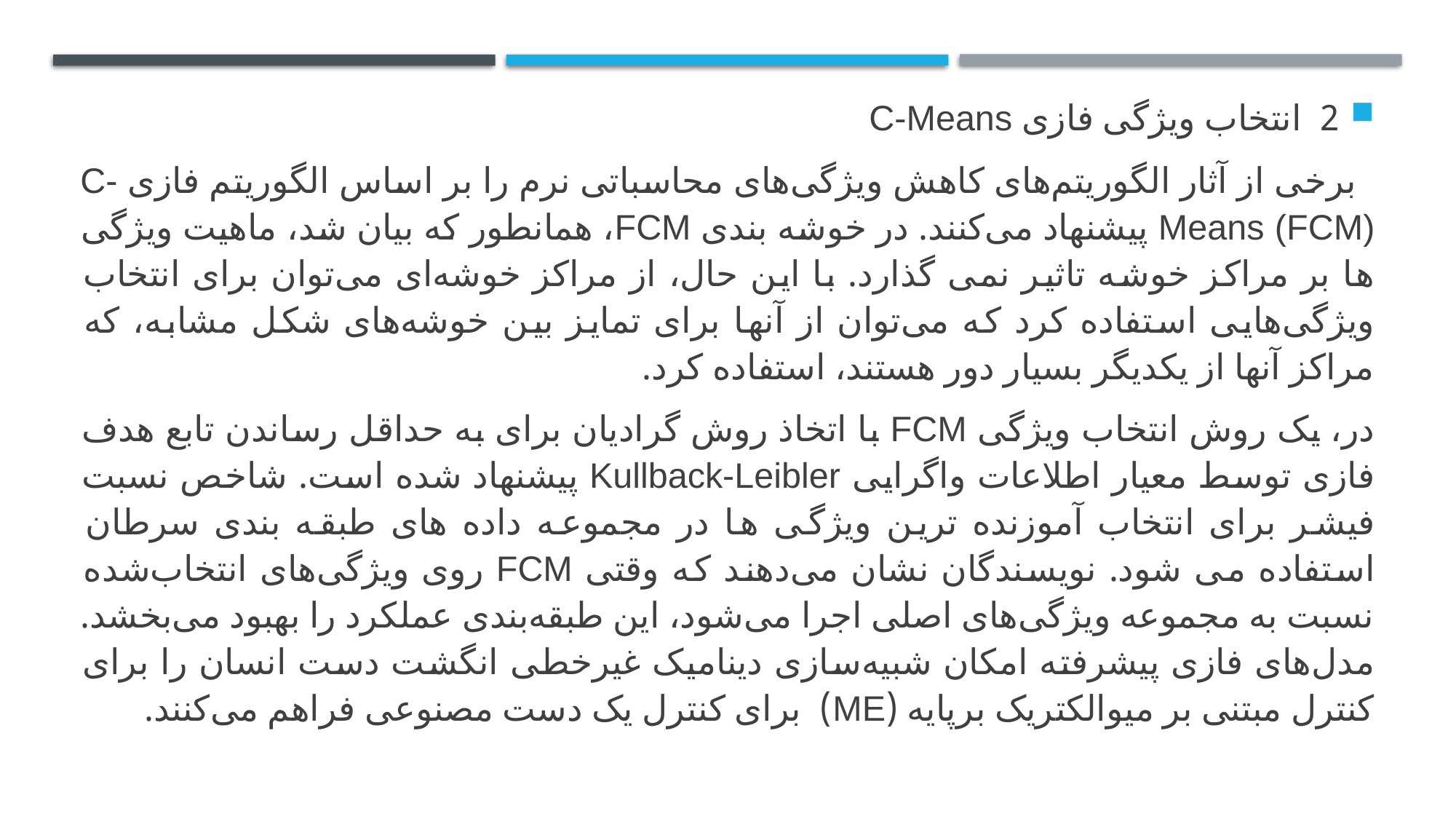

2  انتخاب ویژگی فازی C-Means
  برخی از آثار الگوریتم‌های کاهش ویژگی‌های محاسباتی نرم را بر اساس الگوریتم فازی C-Means (FCM) پیشنهاد می‌کنند. در خوشه بندی FCM، همانطور که بیان شد، ماهیت ویژگی ها بر مراکز خوشه تاثیر نمی گذارد. با این حال، از مراکز خوشه‌ای می‌توان برای انتخاب ویژگی‌هایی استفاده کرد که می‌توان از آنها برای تمایز بین خوشه‌های شکل مشابه، که مراکز آنها از یکدیگر بسیار دور هستند، استفاده کرد.
در، یک روش انتخاب ویژگی FCM با اتخاذ روش گرادیان برای به حداقل رساندن تابع هدف فازی توسط معیار اطلاعات واگرایی Kullback-Leibler پیشنهاد شده است. شاخص نسبت فیشر برای انتخاب آموزنده ترین ویژگی ها در مجموعه داده های طبقه بندی سرطان استفاده می شود. نویسندگان نشان می‌دهند که وقتی FCM روی ویژگی‌های انتخاب‌شده نسبت به مجموعه ویژگی‌های اصلی اجرا می‌شود، این طبقه‌بندی عملکرد را بهبود می‌بخشد. مدل‌های فازی پیشرفته امکان شبیه‌سازی دینامیک غیرخطی انگشت دست انسان را برای کنترل مبتنی بر میوالکتریک برپایه (ME)  برای کنترل یک دست مصنوعی فراهم می‌کنند.